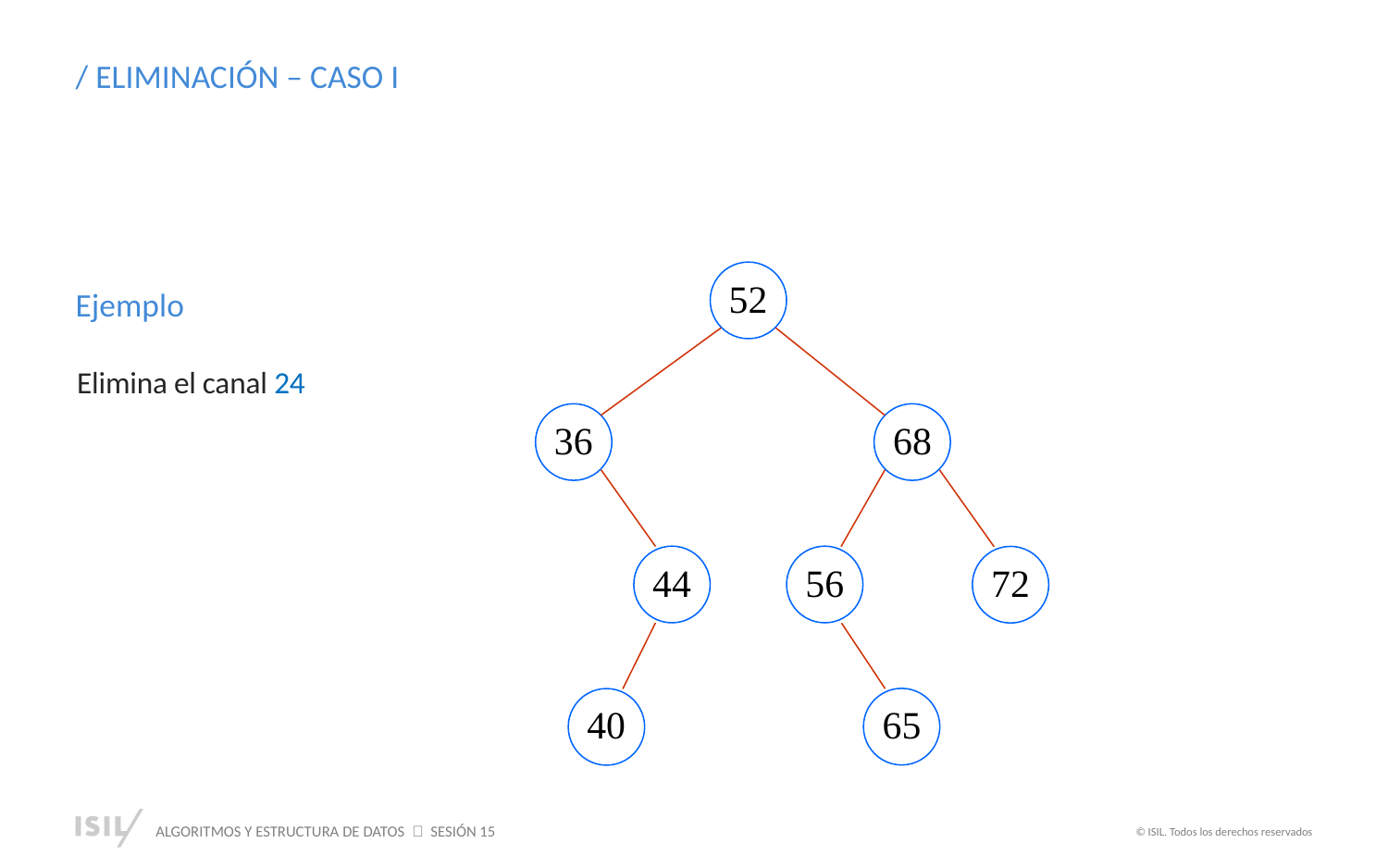

/ ELIMINACIÓN – CASO I

52

36

68

44

56

72

65

40
Ejemplo
Elimina el canal 24